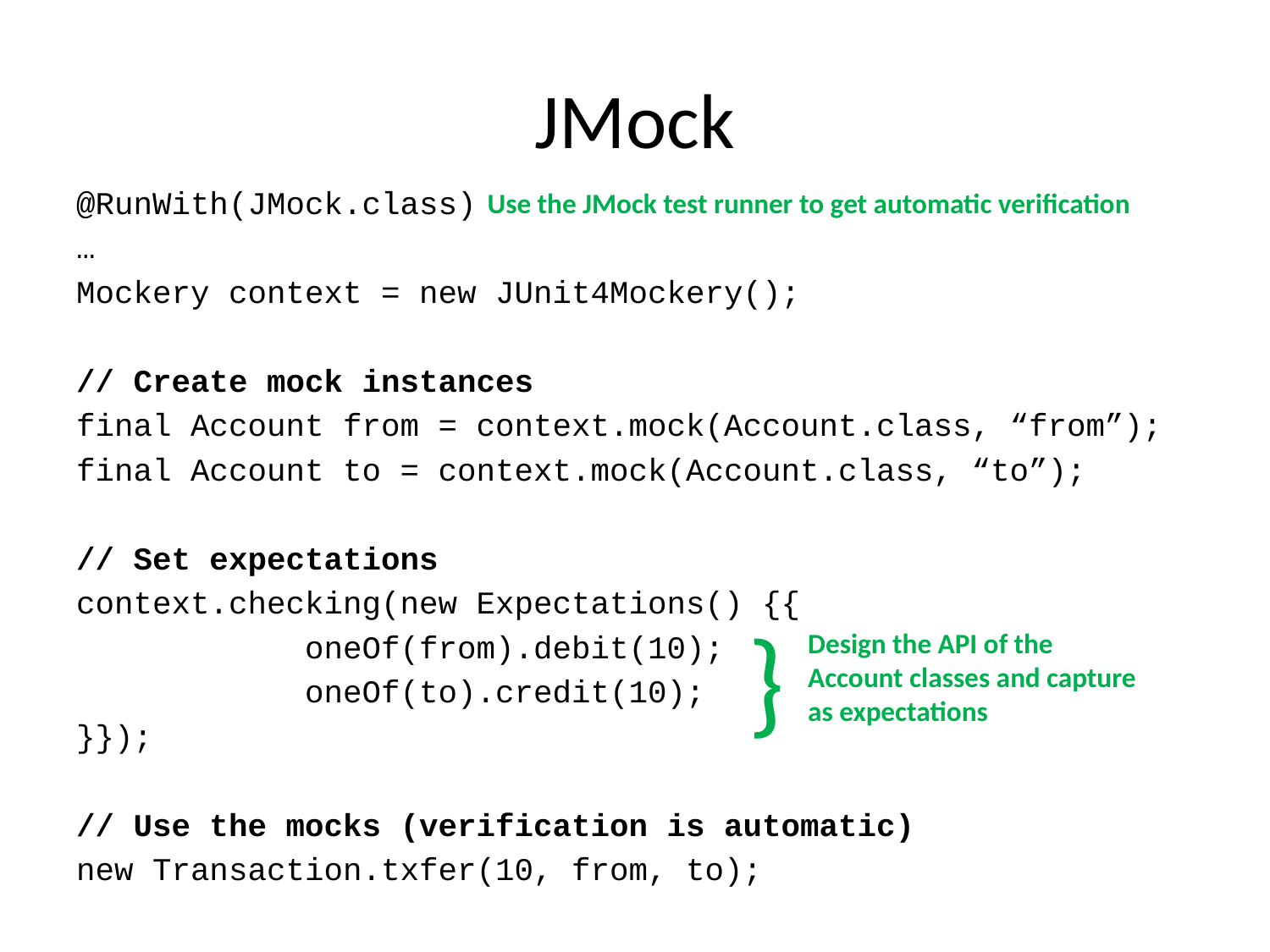

# JMock
@RunWith(JMock.class)
…
Mockery context = new JUnit4Mockery();

// Create mock instances
final Account from = context.mock(Account.class, “from”);
final Account to = context.mock(Account.class, “to”);

// Set expectations
context.checking(new Expectations() {{
            oneOf(from).debit(10);
            oneOf(to).credit(10);
}});

// Use the mocks (verification is automatic)
new Transaction.txfer(10, from, to);
Use the JMock test runner to get automatic verification
}
Design the API of the Account classes and capture as expectations